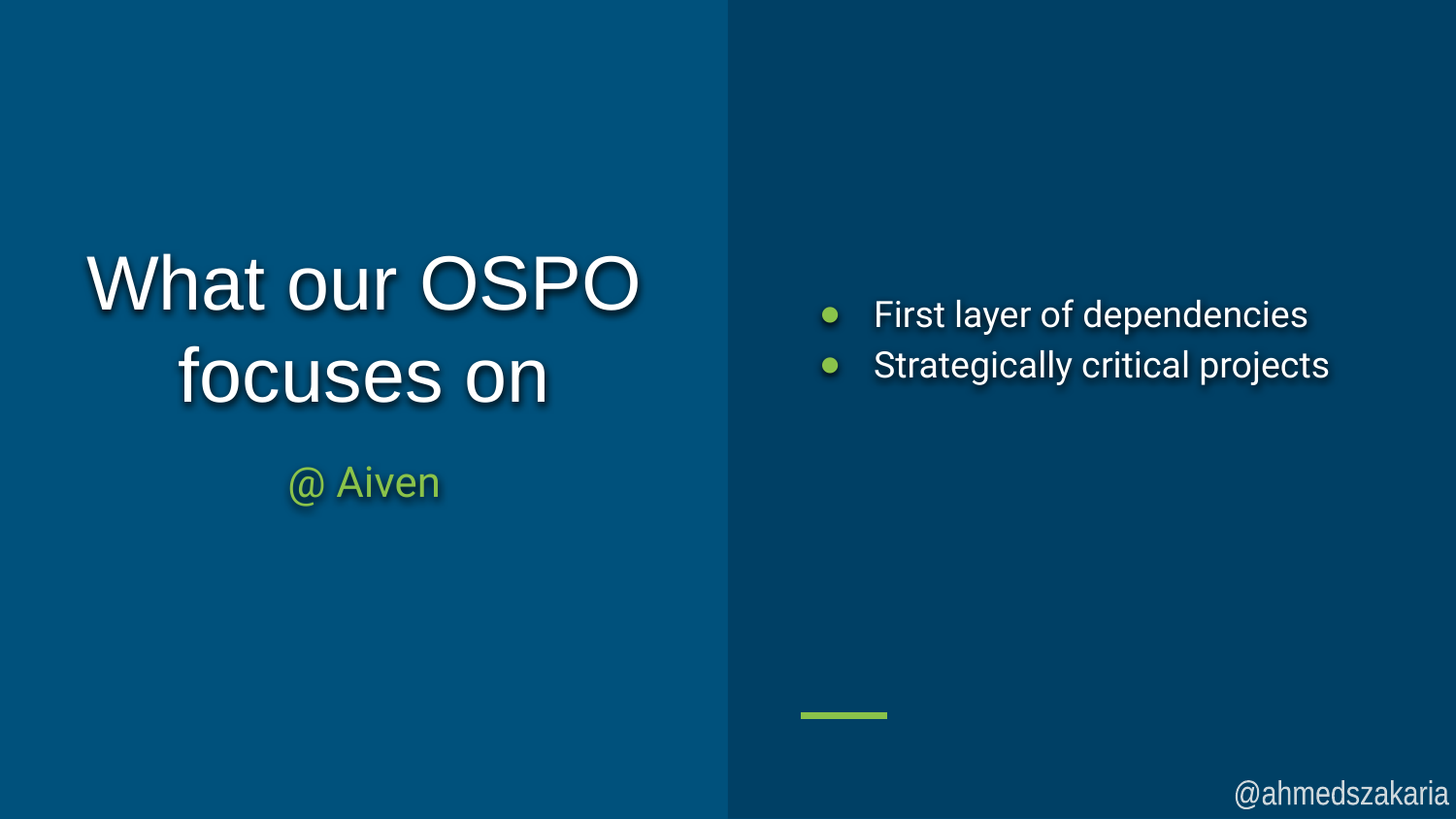

First layer of dependencies
Strategically critical projects

# What our OSPO focuses on
@ Aiven
@ahmedszakaria